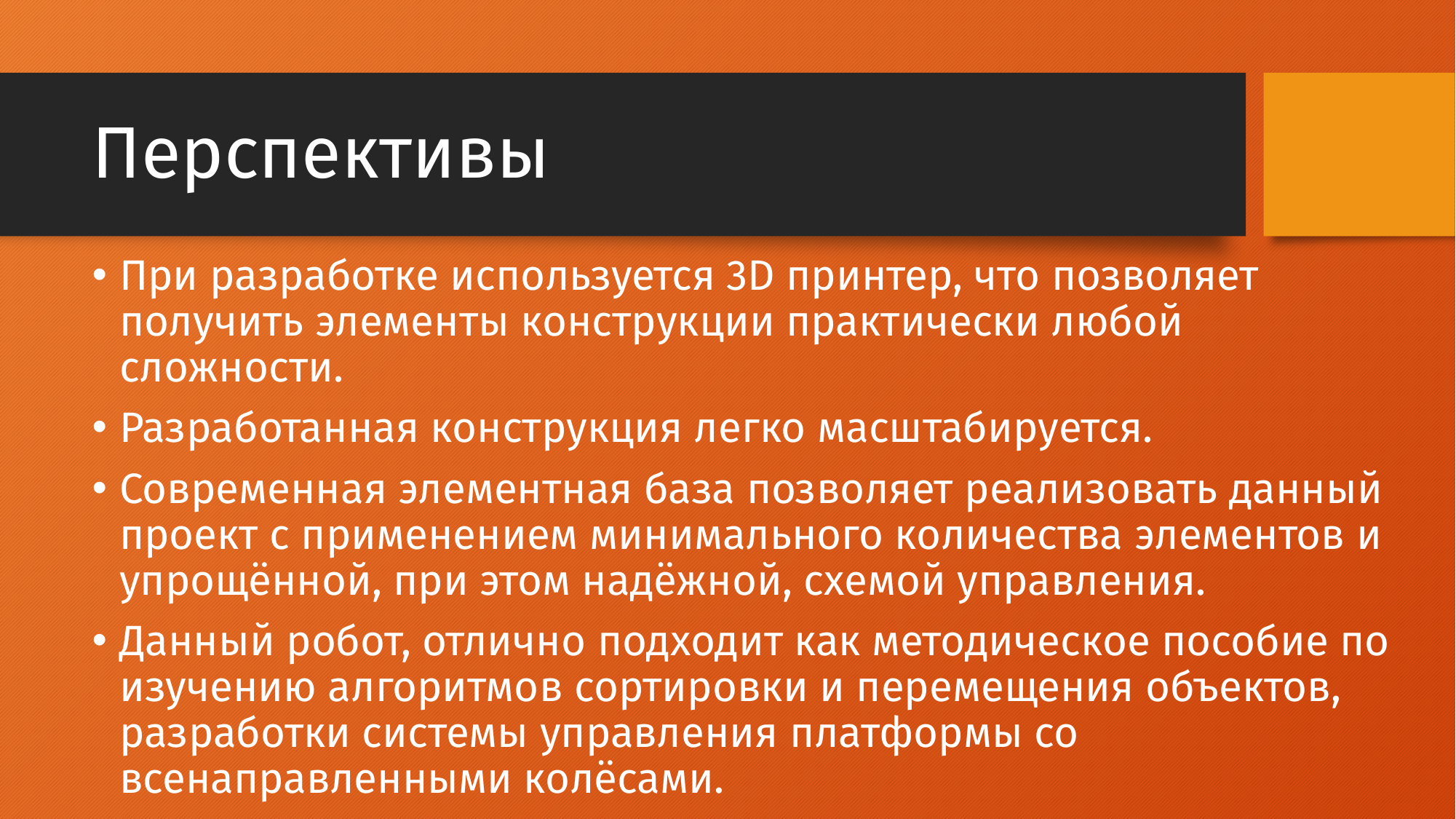

# Перспективы
При разработке используется 3D принтер, что позволяет получить элементы конструкции практически любой сложности.
Разработанная конструкция легко масштабируется.
Современная элементная база позволяет реализовать данный проект с применением минимального количества элементов и упрощённой, при этом надёжной, схемой управления.
Данный робот, отлично подходит как методическое пособие по изучению алгоритмов сортировки и перемещения объектов, разработки системы управления платформы со всенаправленными колёсами.